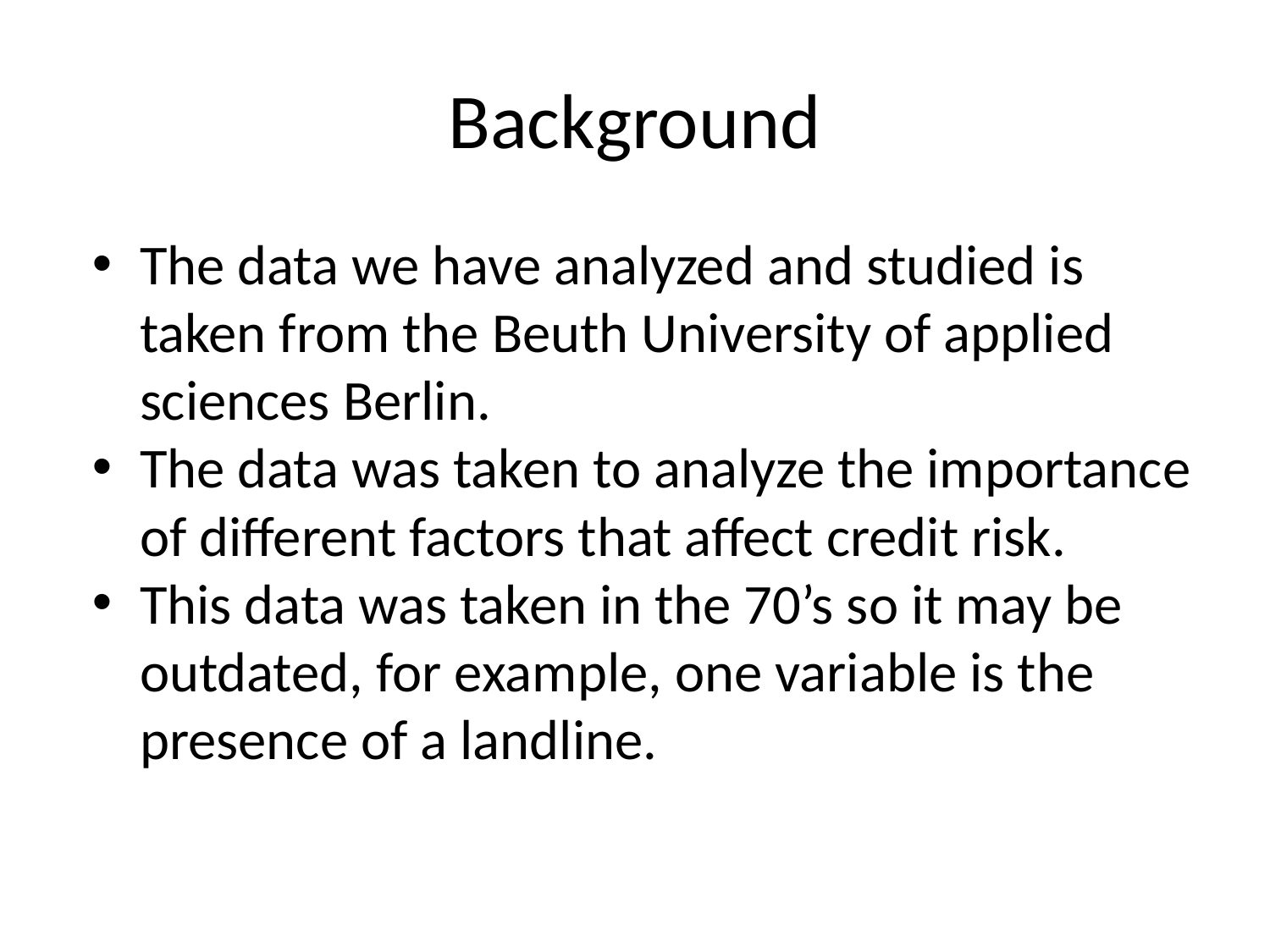

# Background
The data we have analyzed and studied is taken from the Beuth University of applied sciences Berlin.
The data was taken to analyze the importance of different factors that affect credit risk.
This data was taken in the 70’s so it may be outdated, for example, one variable is the presence of a landline.